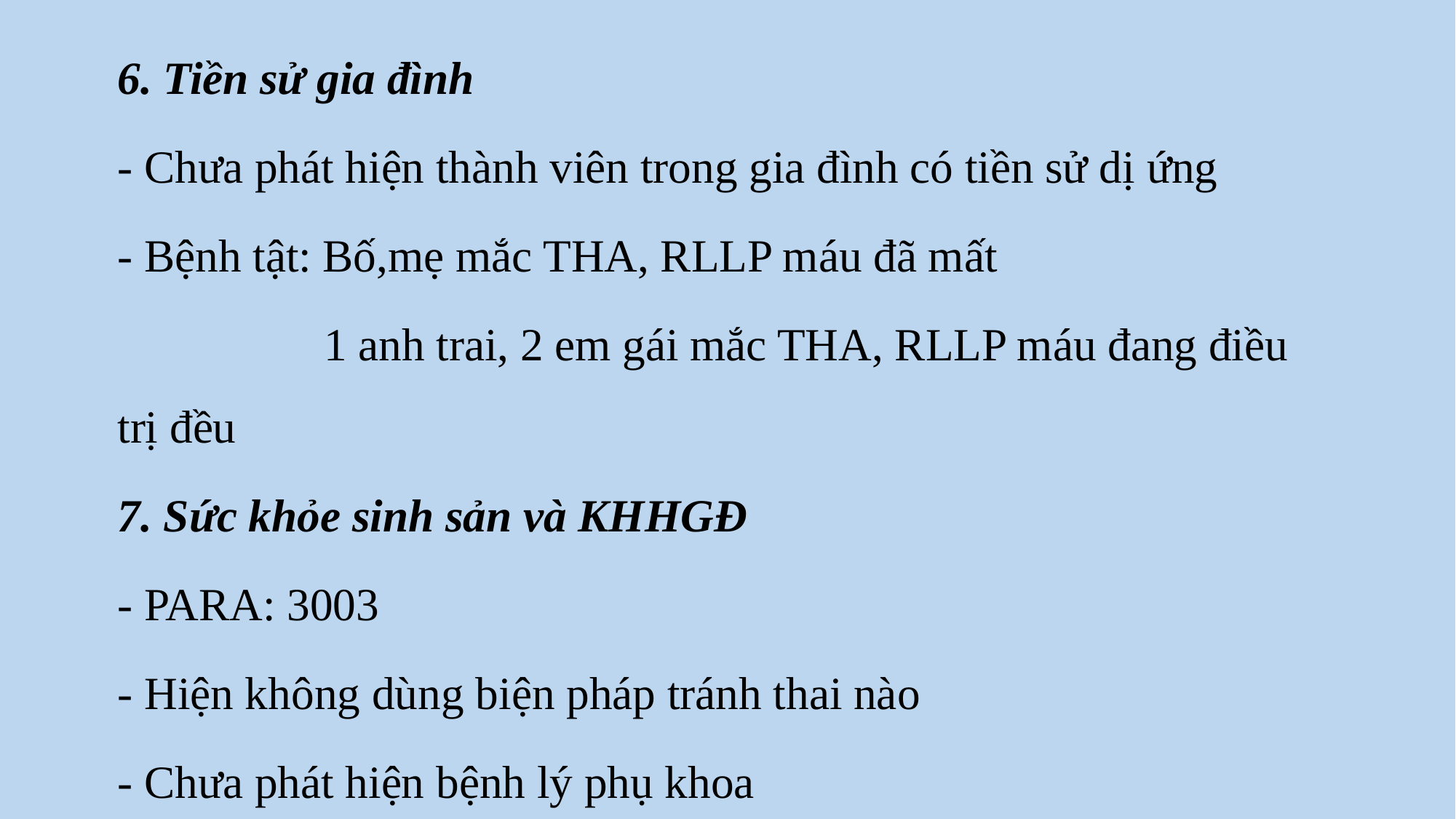

6. Tiền sử gia đình
- Chưa phát hiện thành viên trong gia đình có tiền sử dị ứng
- Bệnh tật: Bố,mẹ mắc THA, RLLP máu đã mất
                  1 anh trai, 2 em gái mắc THA, RLLP máu đang điều trị đều
7. Sức khỏe sinh sản và KHHGĐ
- PARA: 3003
- Hiện không dùng biện pháp tránh thai nào
- Chưa phát hiện bệnh lý phụ khoa